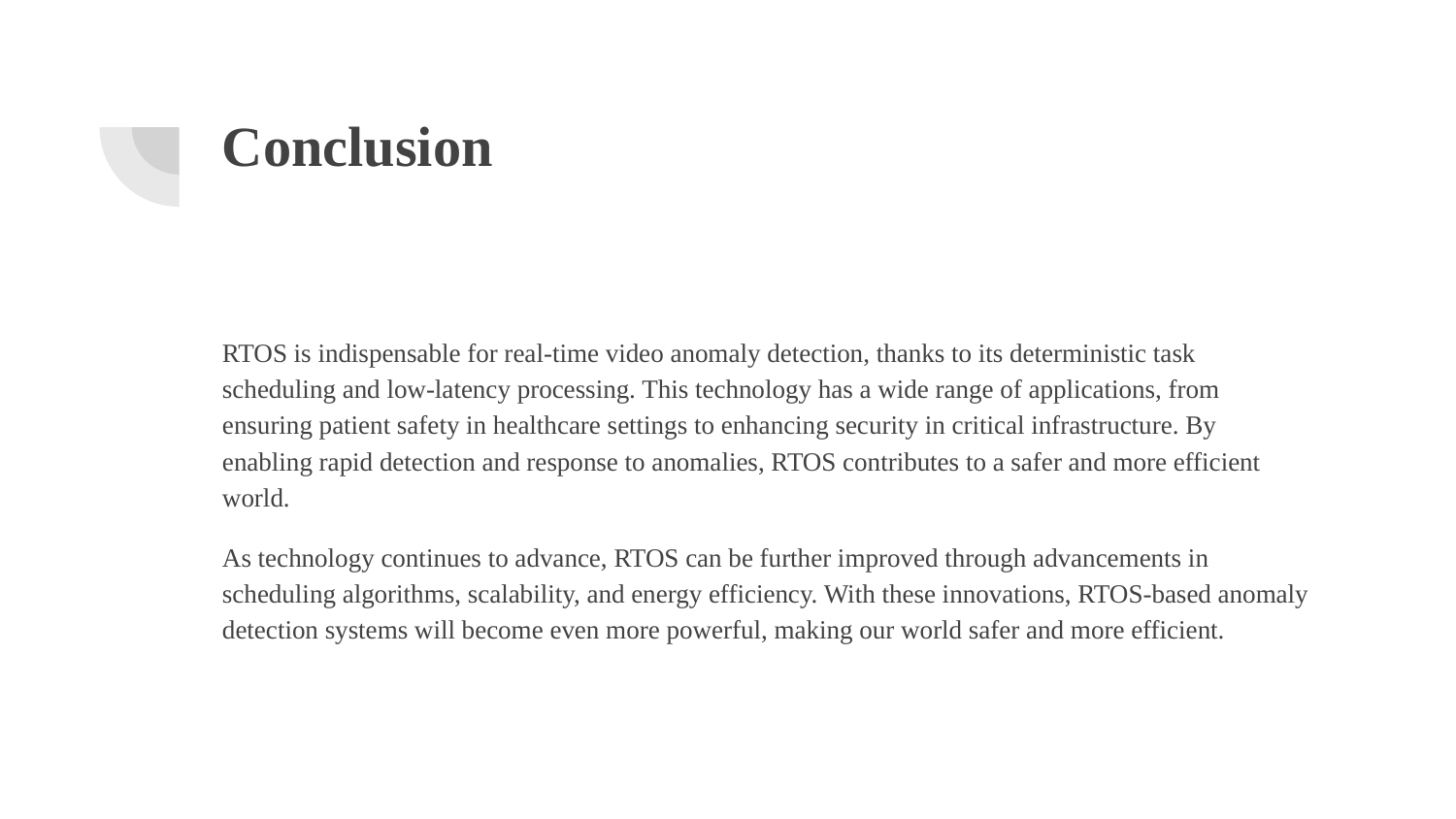

# Conclusion
RTOS is indispensable for real-time video anomaly detection, thanks to its deterministic task scheduling and low-latency processing. This technology has a wide range of applications, from ensuring patient safety in healthcare settings to enhancing security in critical infrastructure. By enabling rapid detection and response to anomalies, RTOS contributes to a safer and more efficient world.
As technology continues to advance, RTOS can be further improved through advancements in scheduling algorithms, scalability, and energy efficiency. With these innovations, RTOS-based anomaly detection systems will become even more powerful, making our world safer and more efficient.